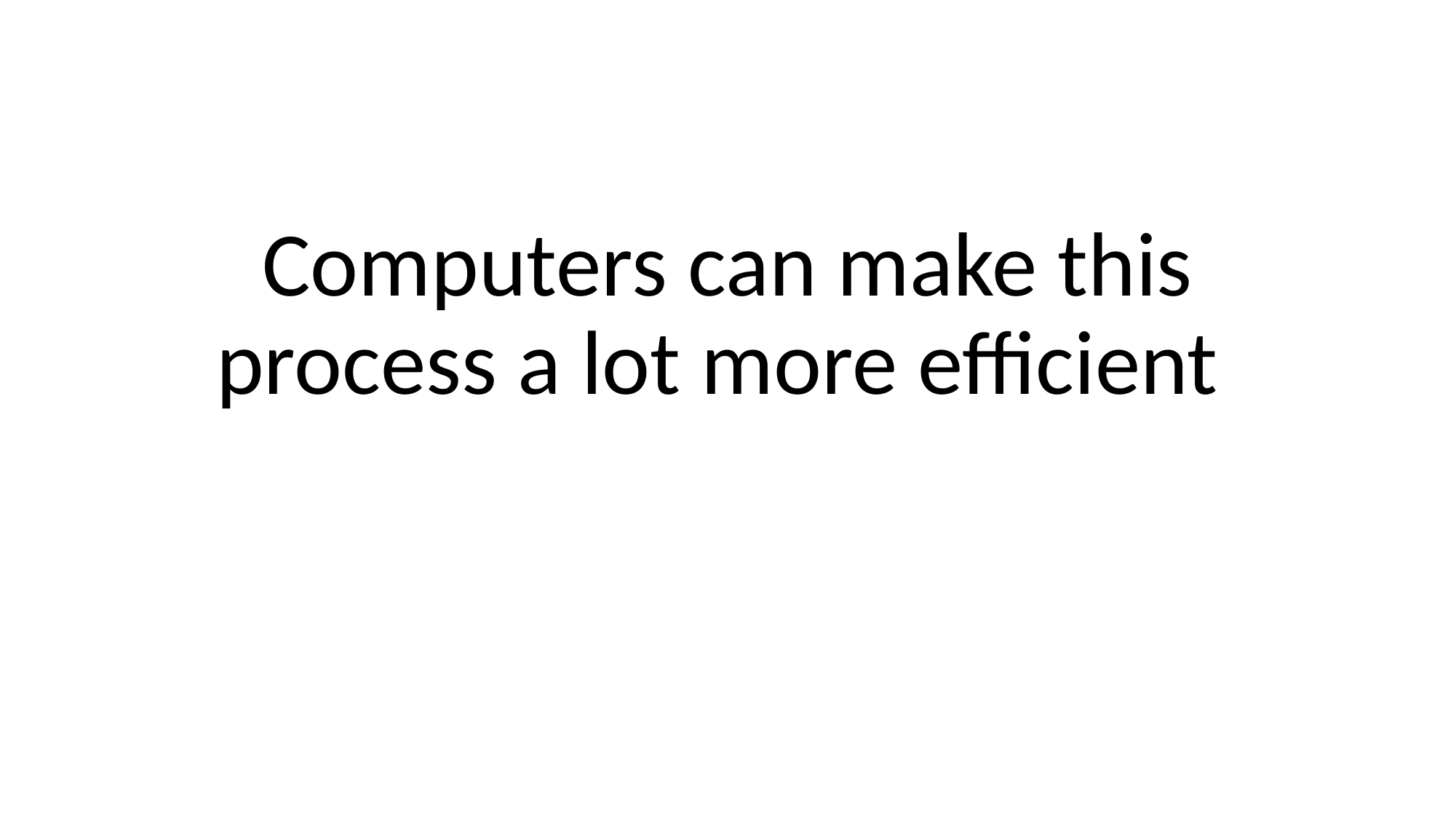

# Computers can make this process a lot more efficient